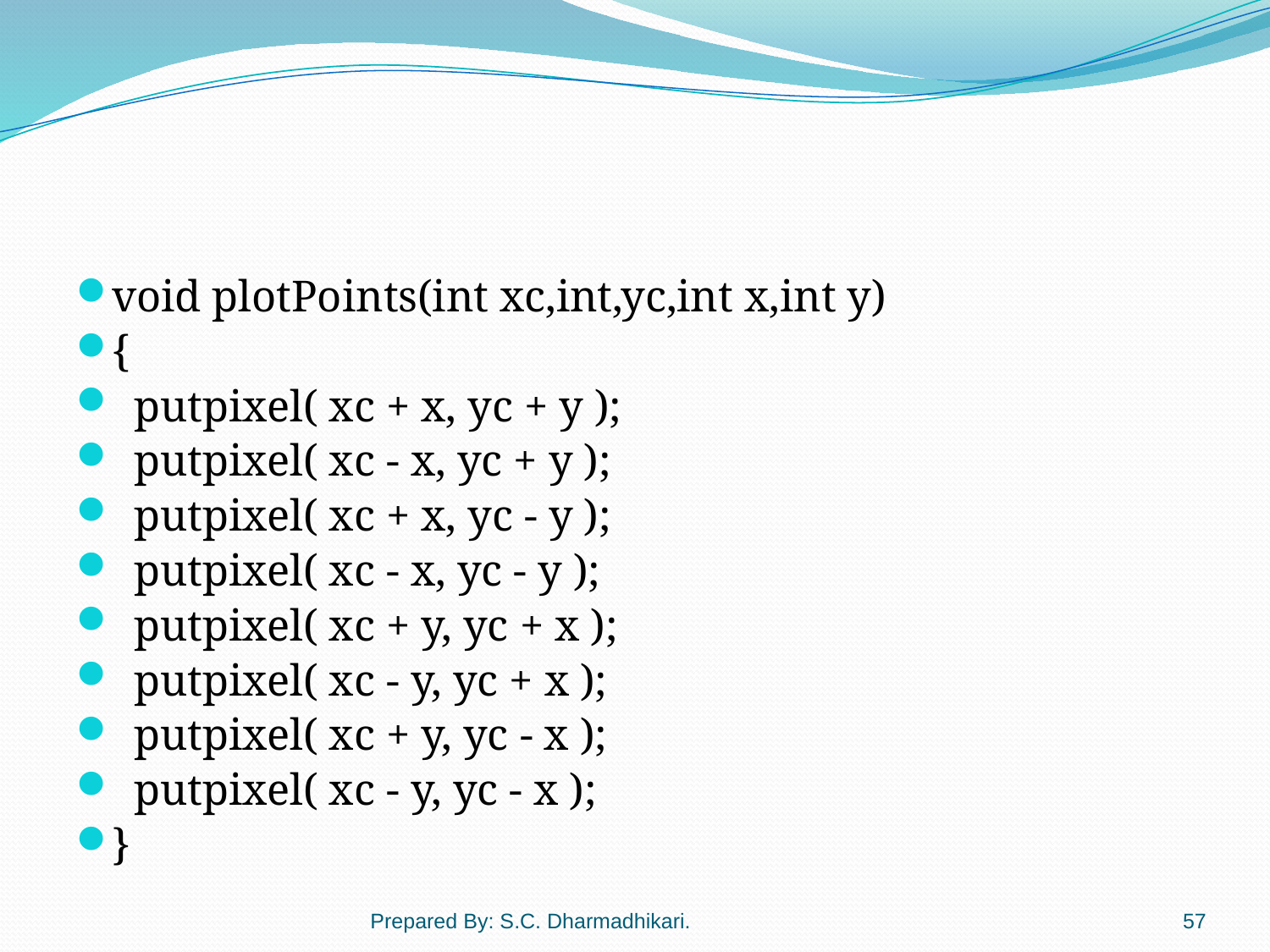

#
void plotPoints(int xc,int,yc,int x,int y)
{
  putpixel( xc + x, yc + y );
  putpixel( xc - x, yc + y );
  putpixel( xc + x, yc - y );
  putpixel( xc - x, yc - y );
  putpixel( xc + y, yc + x );
  putpixel( xc - y, yc + x );
  putpixel( xc + y, yc - x );
  putpixel( xc - y, yc - x );
}
Prepared By: S.C. Dharmadhikari.
57